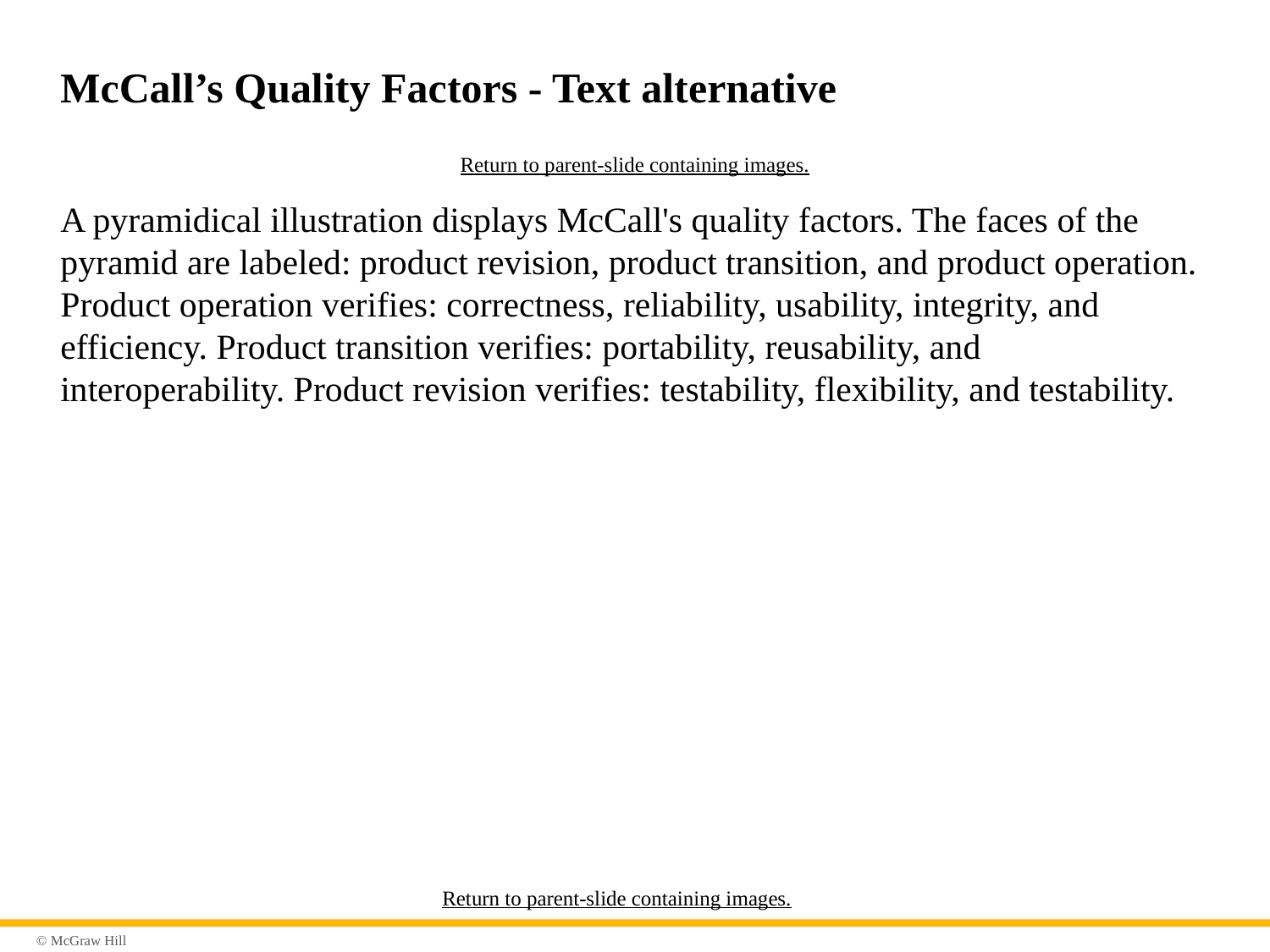

# McCall’s Quality Factors - Text alternative
Return to parent-slide containing images.
A pyramidical illustration displays McCall's quality factors. The faces of the pyramid are labeled: product revision, product transition, and product operation. Product operation verifies: correctness, reliability, usability, integrity, and efficiency. Product transition verifies: portability, reusability, and interoperability. Product revision verifies: testability, flexibility, and testability.
Return to parent-slide containing images.
25